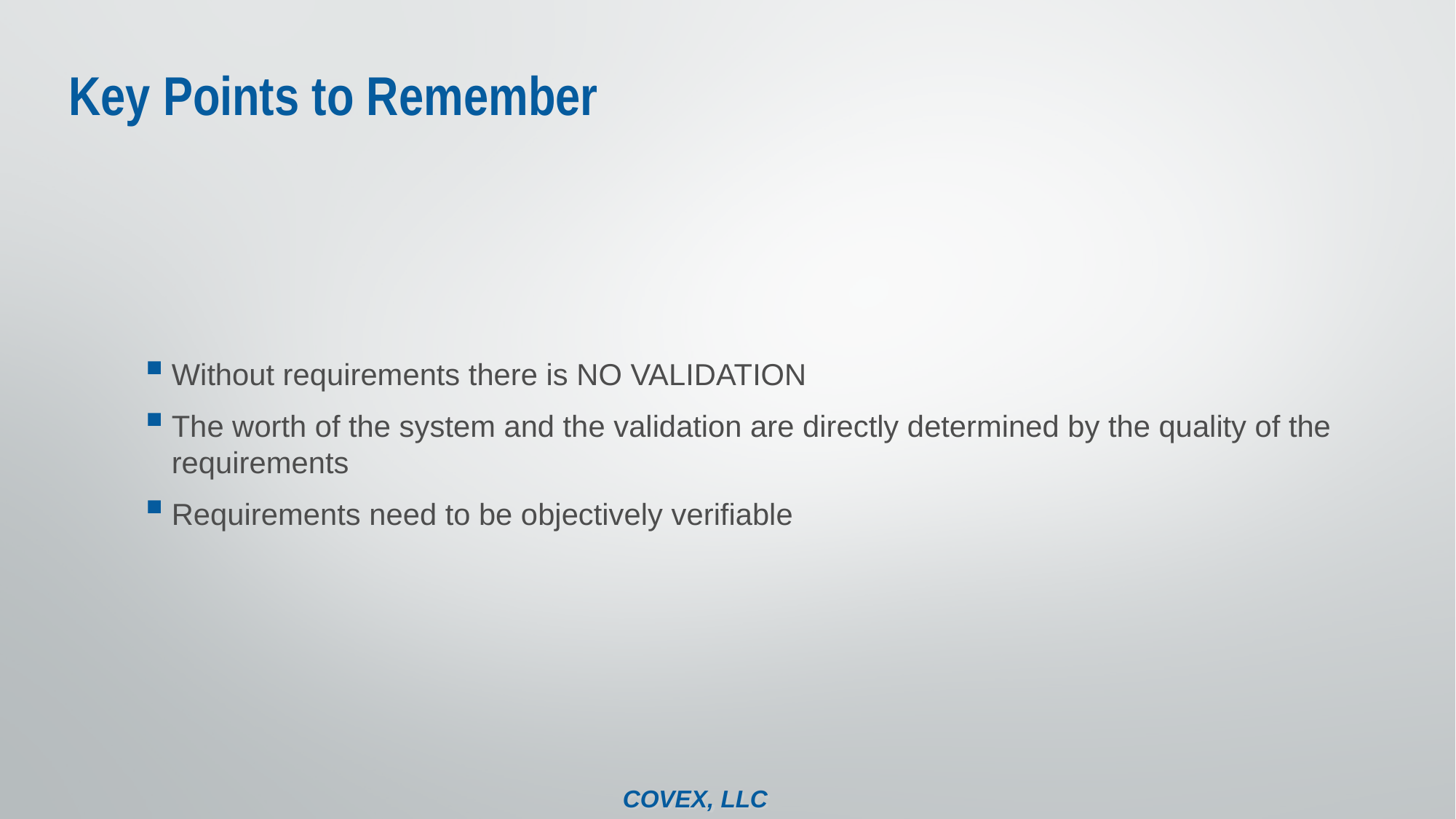

# Key Points to Remember
Without requirements there is NO VALIDATION
The worth of the system and the validation are directly determined by the quality of the requirements
Requirements need to be objectively verifiable